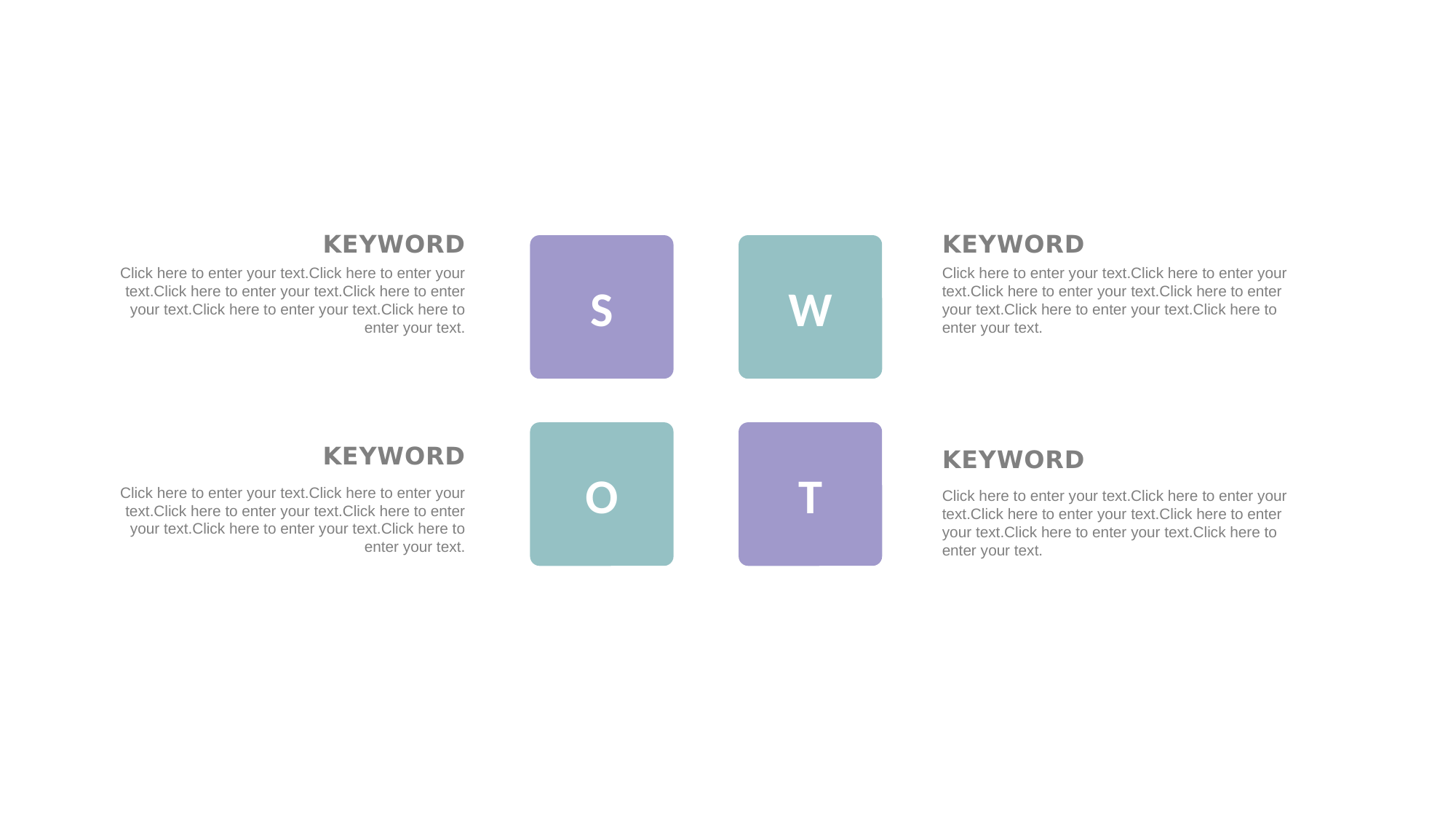

KEYWORD
KEYWORD
S
W
O
T
Click here to enter your text.Click here to enter your text.Click here to enter your text.Click here to enter your text.Click here to enter your text.Click here to enter your text.
Click here to enter your text.Click here to enter your text.Click here to enter your text.Click here to enter your text.Click here to enter your text.Click here to enter your text.
KEYWORD
KEYWORD
Click here to enter your text.Click here to enter your text.Click here to enter your text.Click here to enter your text.Click here to enter your text.Click here to enter your text.
Click here to enter your text.Click here to enter your text.Click here to enter your text.Click here to enter your text.Click here to enter your text.Click here to enter your text.